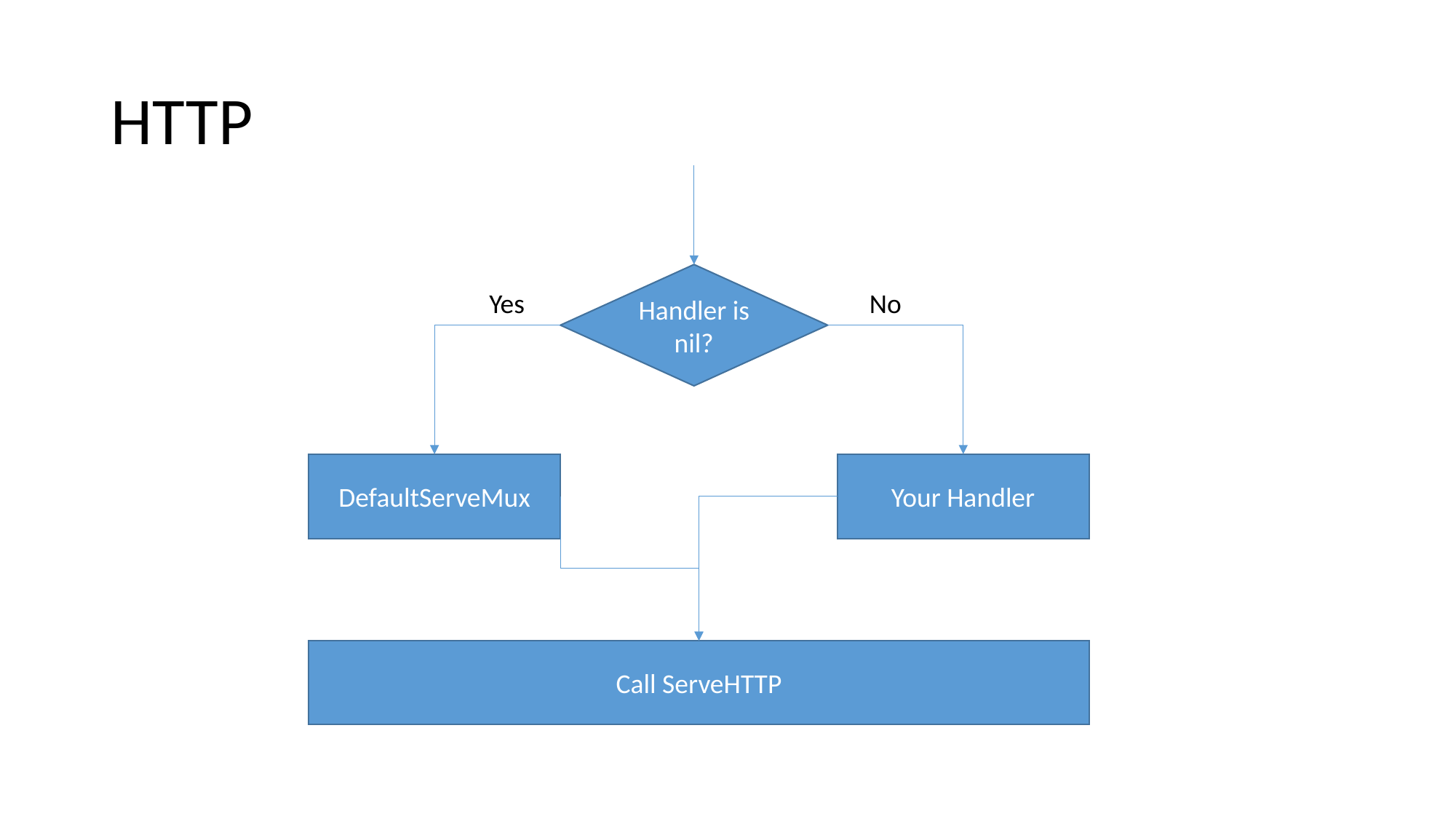

# HTTP

Handler is nil?
Yes
No
Your Handler
DefaultServeMux
Call ServeHTTP